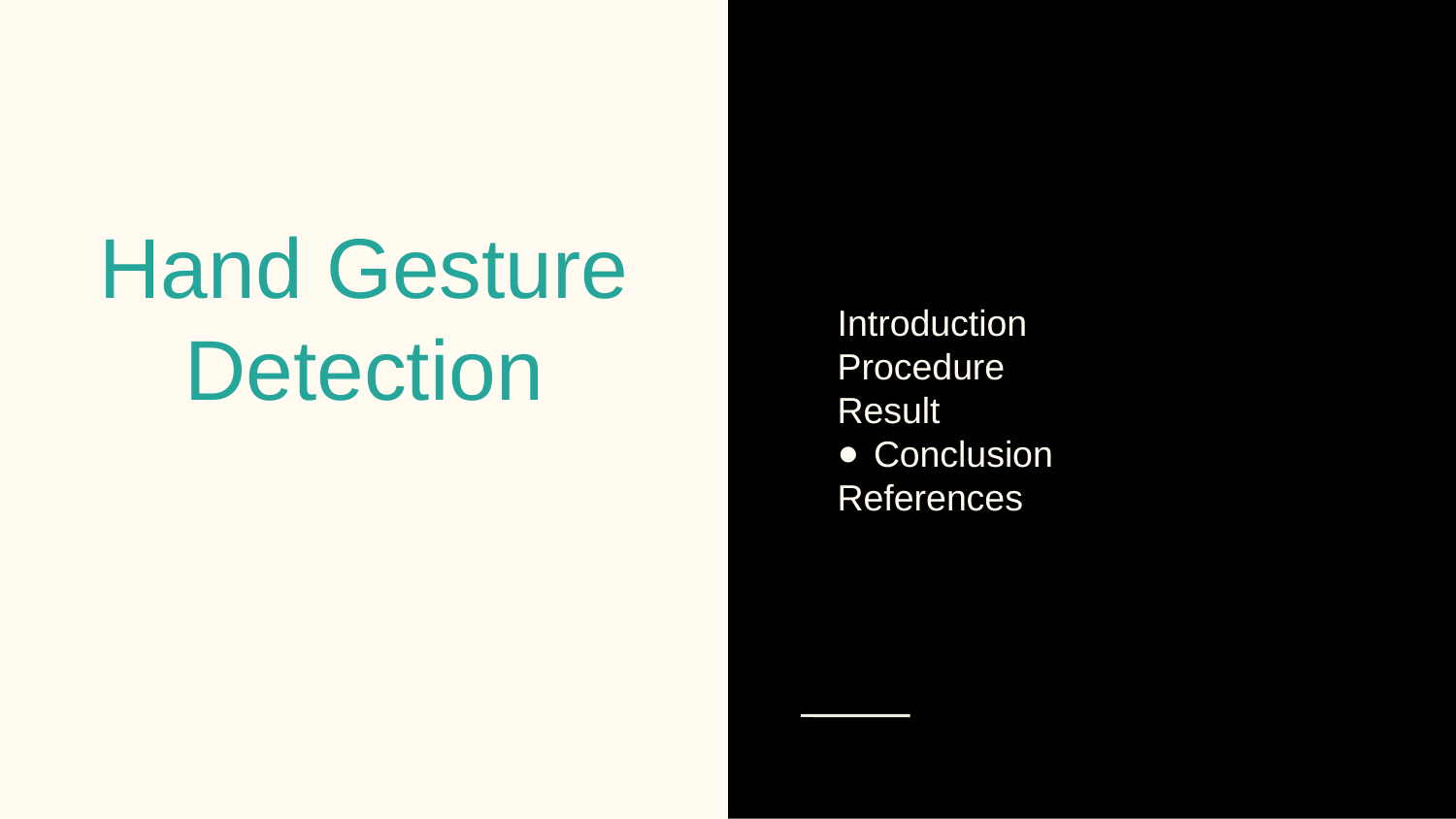

Introduction
Procedure
Result
Conclusion
References
Hand Gesture Detection